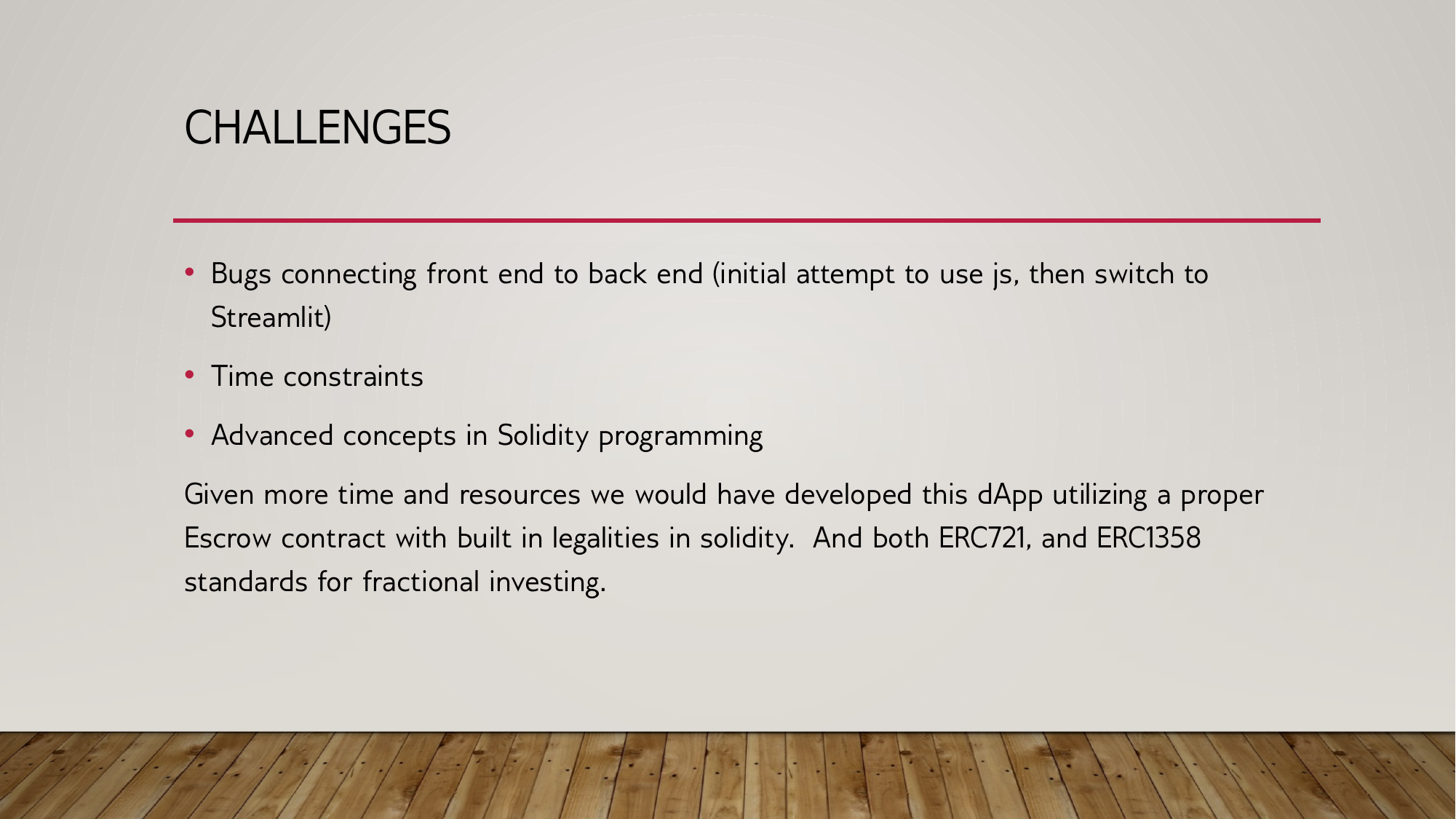

# challenges
Bugs connecting front end to back end (initial attempt to use js, then switch to Streamlit)
Time constraints
Advanced concepts in Solidity programming
Given more time and resources we would have developed this dApp utilizing a proper Escrow contract with built in legalities in solidity.  And both ERC721, and ERC1358 standards for fractional investing.